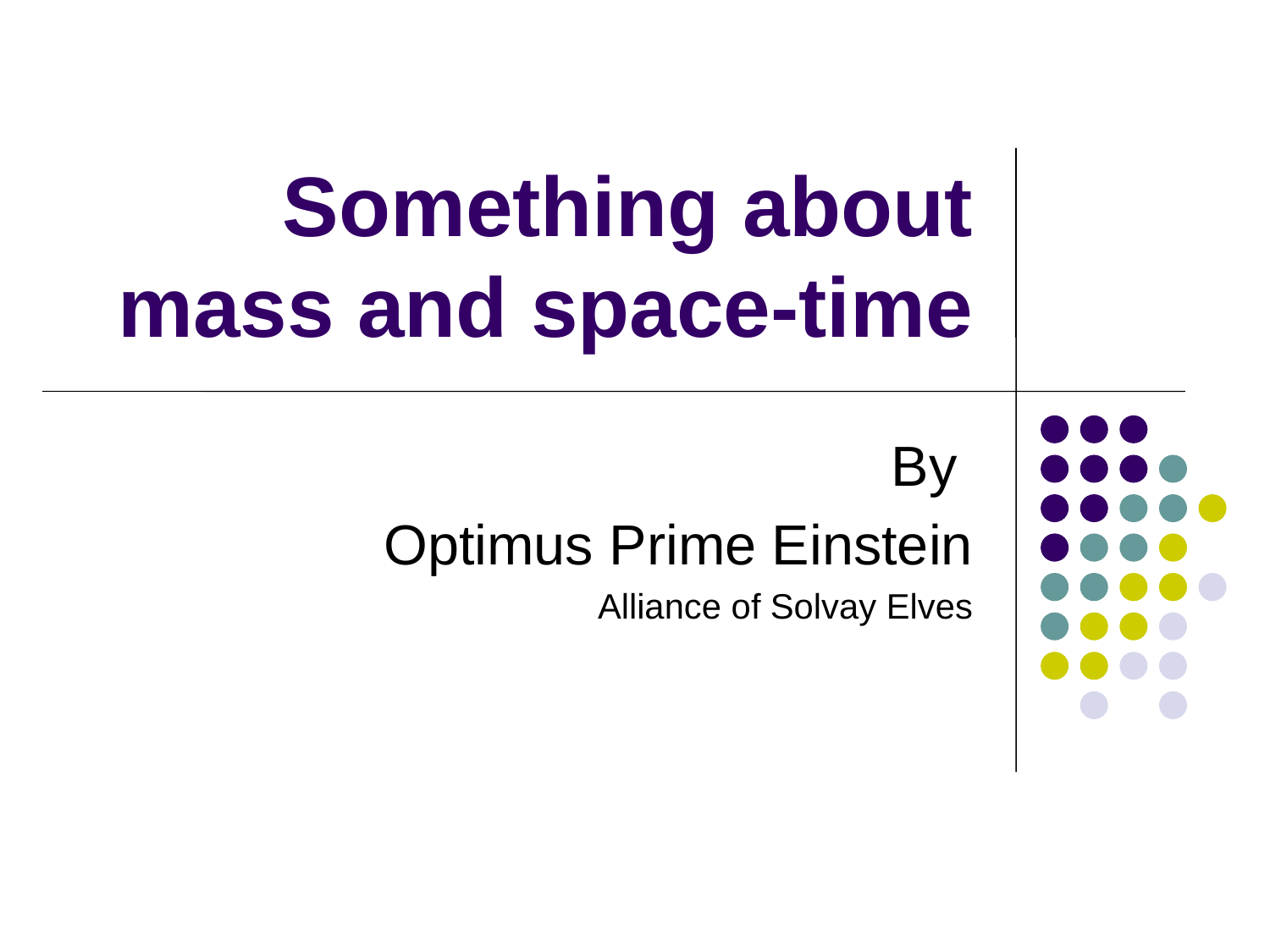

# Something about mass and space-time
By
Optimus Prime Einstein
Alliance of Solvay Elves